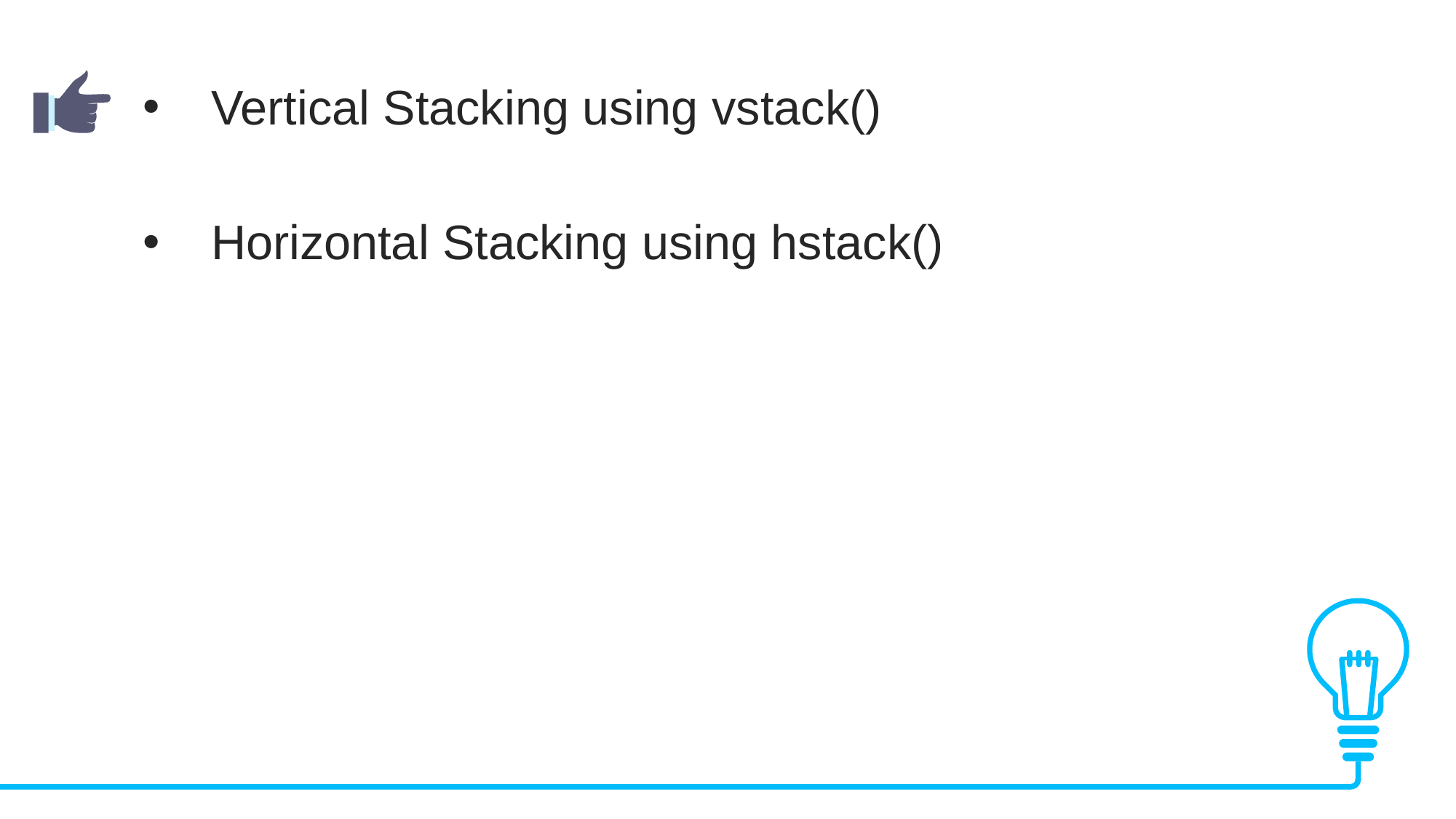

Vertical Stacking using vstack()

 Horizontal Stacking using hstack()